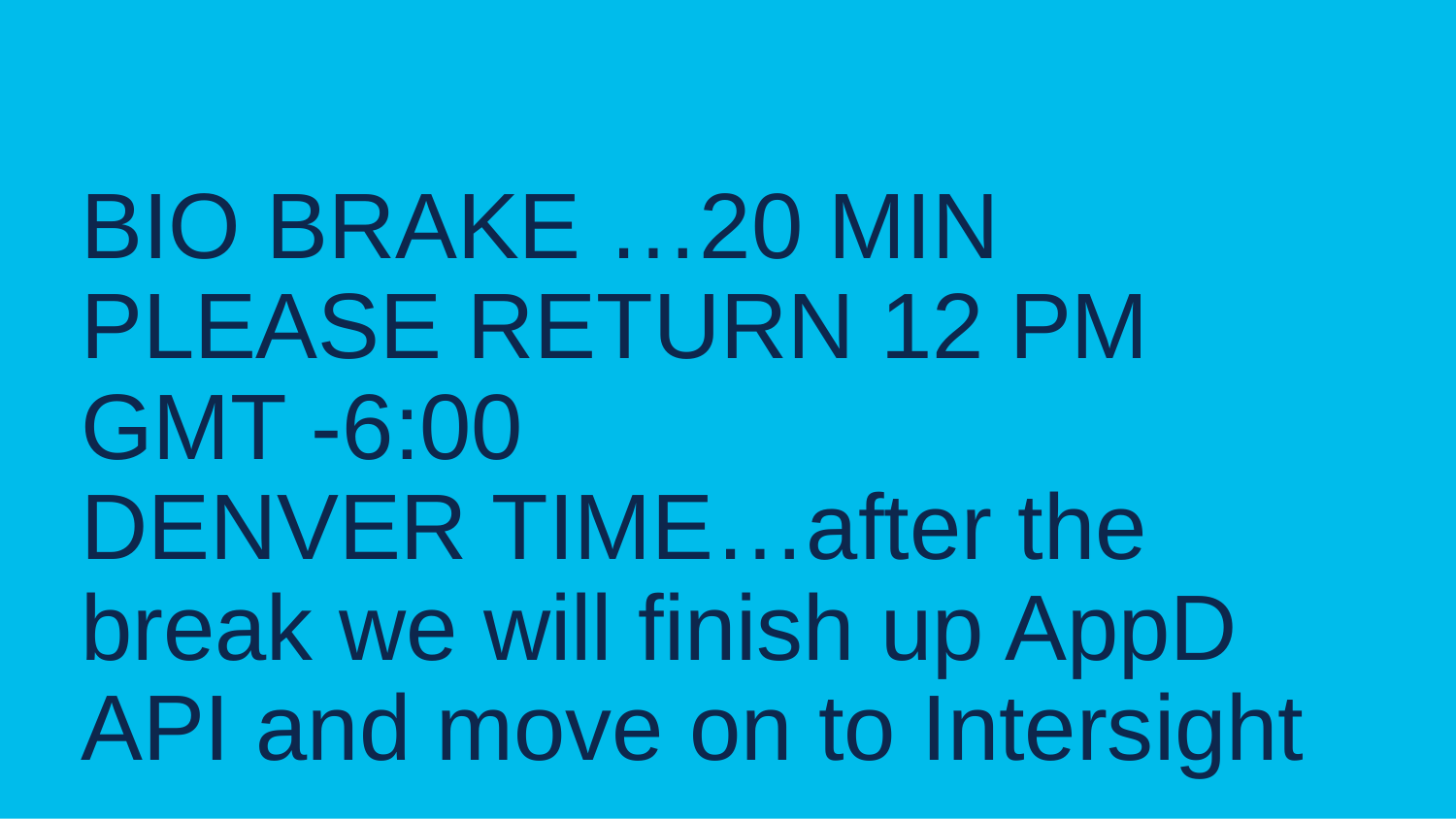

# BIO BRAKE …20 MIN PLEASE RETURN 12 PM GMT -6:00 DENVER TIME…after the break we will finish up AppD API and move on to Intersight